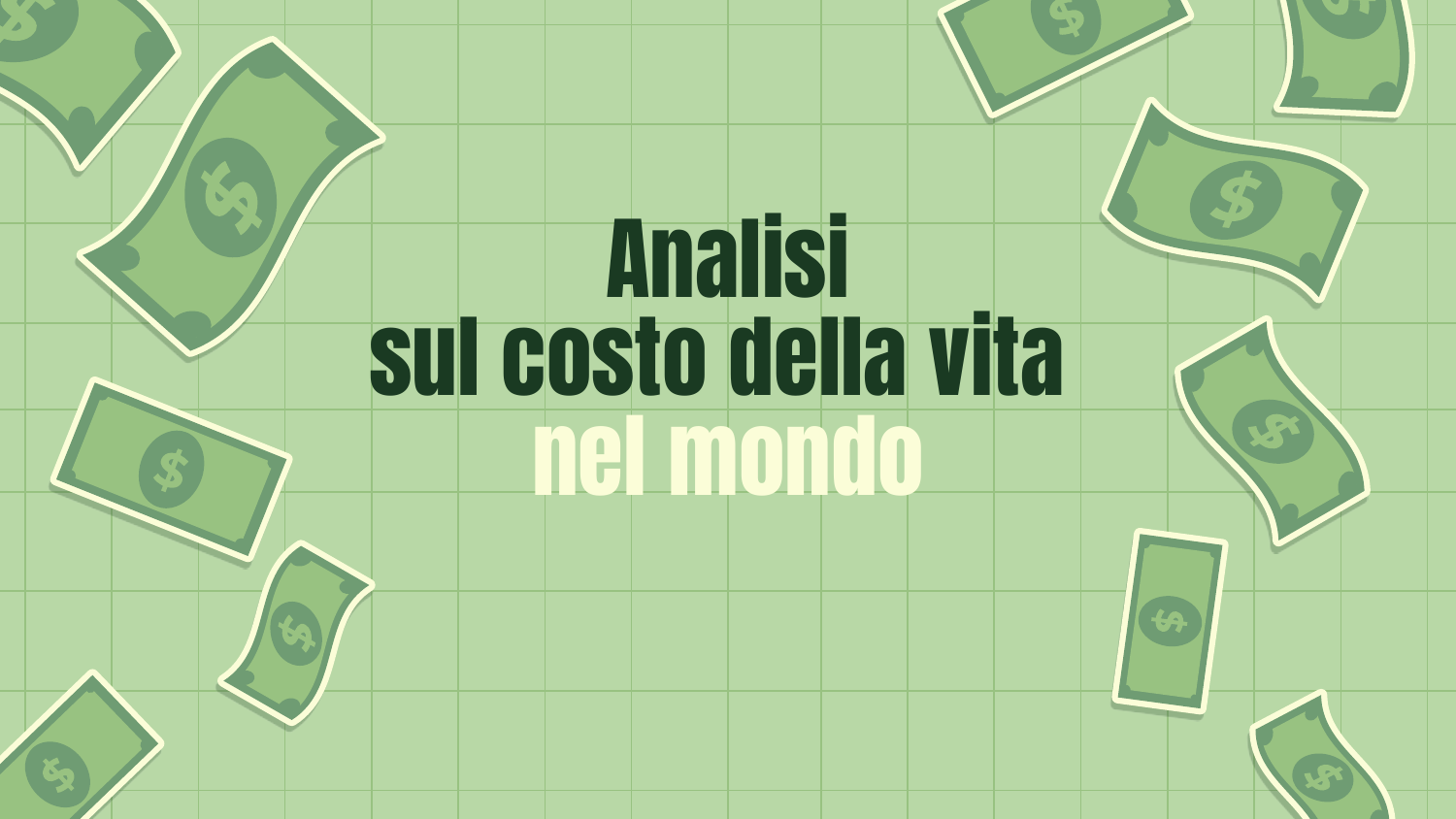

# Analisi
sul costo della vita
nel mondo